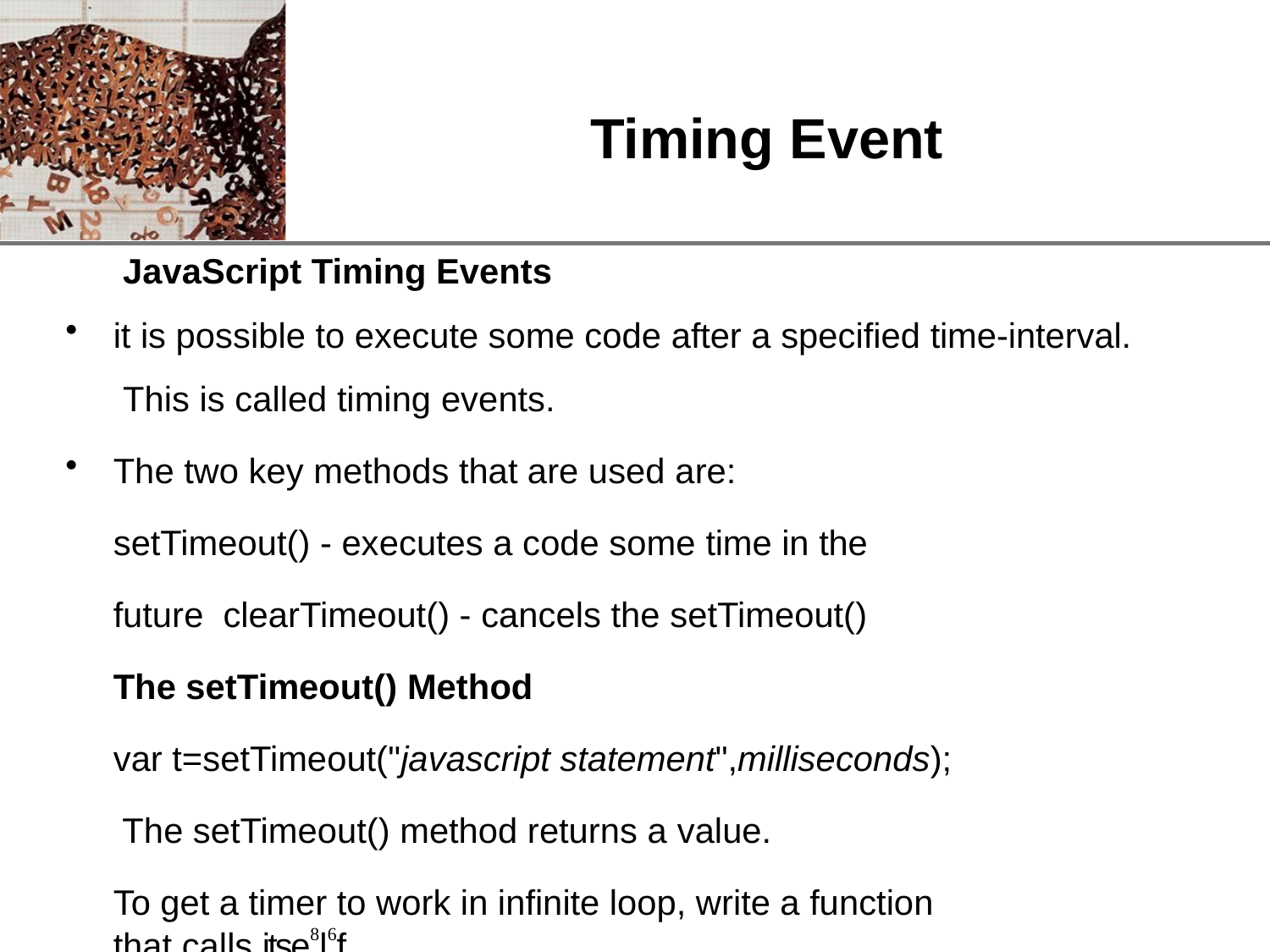

# Timing Event
JavaScript Timing Events
it is possible to execute some code after a specified time-interval.  This is called timing events.
The two key methods that are used are:
setTimeout() - executes a code some time in the future  clearTimeout() - cancels the setTimeout()
The setTimeout() Method
var t=setTimeout("javascript statement",milliseconds);  The setTimeout() method returns a value.
To get a timer to work in infinite loop, write a function that calls itse8l6f.